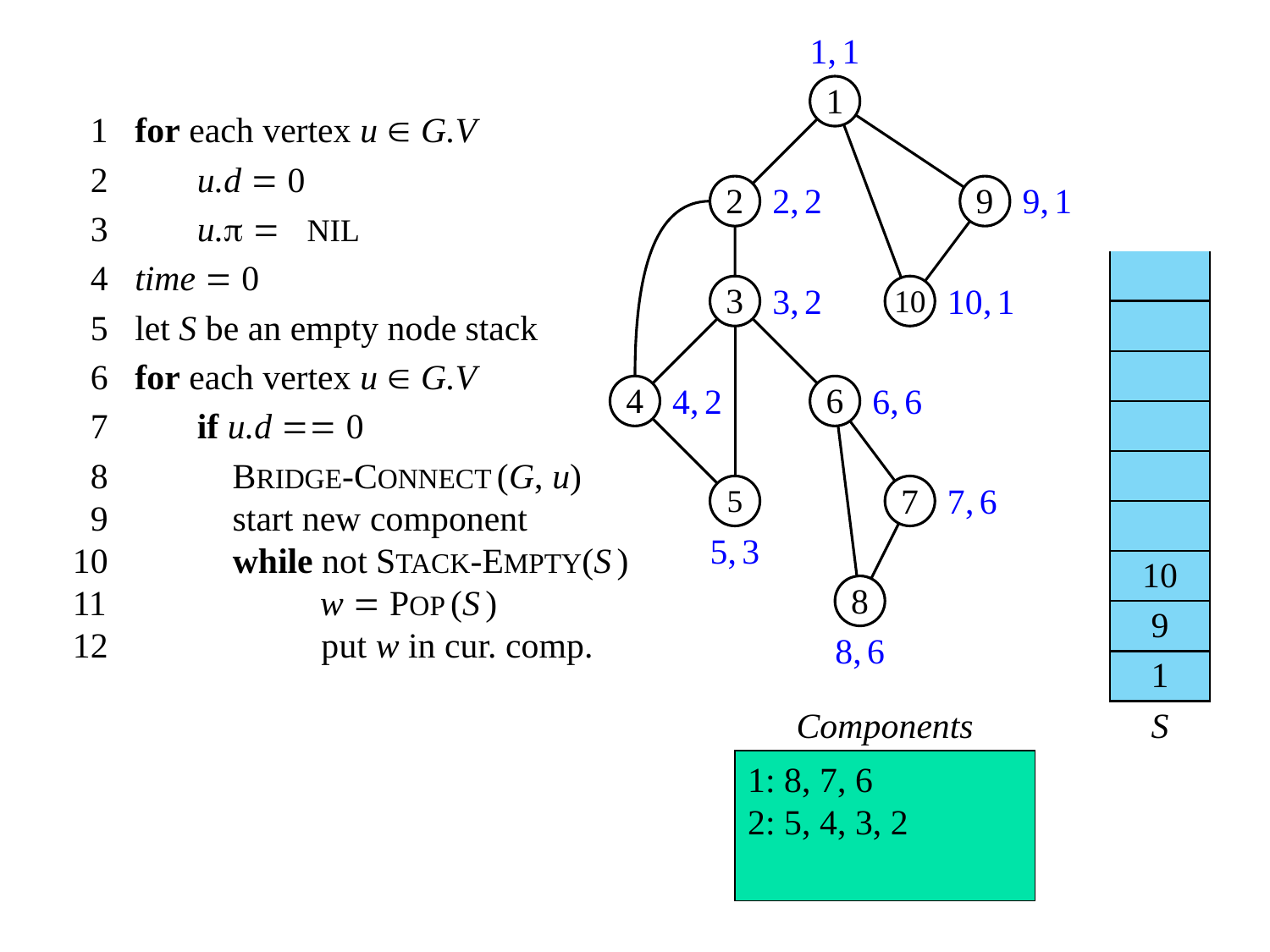

1,1
1
  1   for each vertex u ∈ G.V
  2          u.d = 0
  3          u.π =  NIL
  4   time = 0
  5   let S be an empty node stack
  6   for each vertex u ∈ G.V
  7          if u.d == 0
  8              BRIDGE-CONNECT(G, u)
  9              start new component
10              while not STACK-EMPTY(S)
11                        w = POP(S)
12                        put w in cur. comp.
2
2,2
9
9,1

|  |
| --- |
|  |
|  |
|  |
|  |
|  |
| 10 |
| 9 |
| 1 |
3
3,2
10
10,1
4
4,2
6
6,6

5
7
7,6

5,3
8
8,6
Components
S
1: 8, 7, 6
2: 5, 4, 3, 2